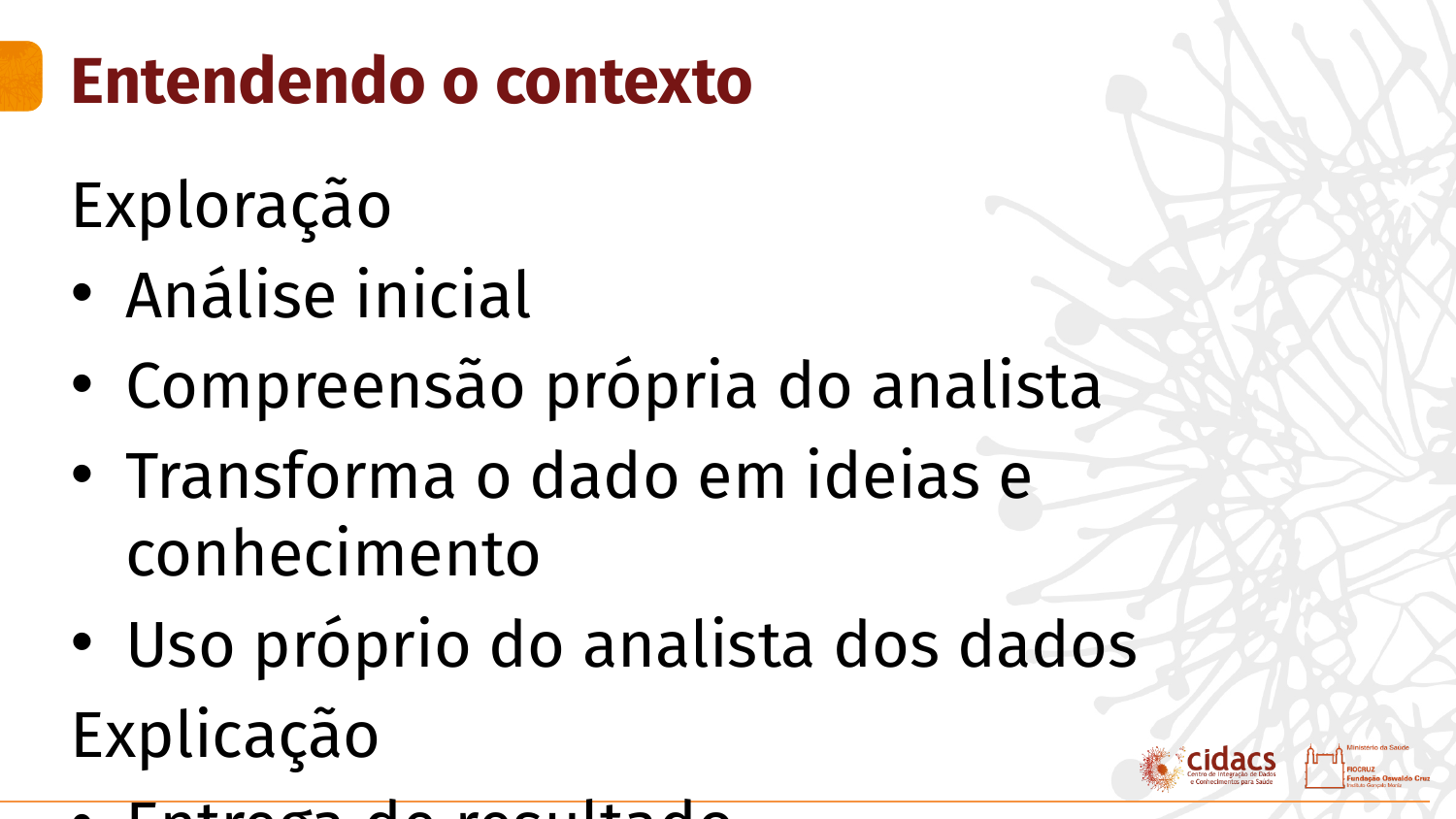

# Entendendo o contexto
Exploração
Análise inicial
Compreensão própria do analista
Transforma o dado em ideias e conhecimento
Uso próprio do analista dos dados
Explicação
Entrega de resultado
Compreensão dos gestores/público-alvo
Leva o conhecimento aprendido de forma fácil e direta
Uso geral, focado nos gestores/público-alvo